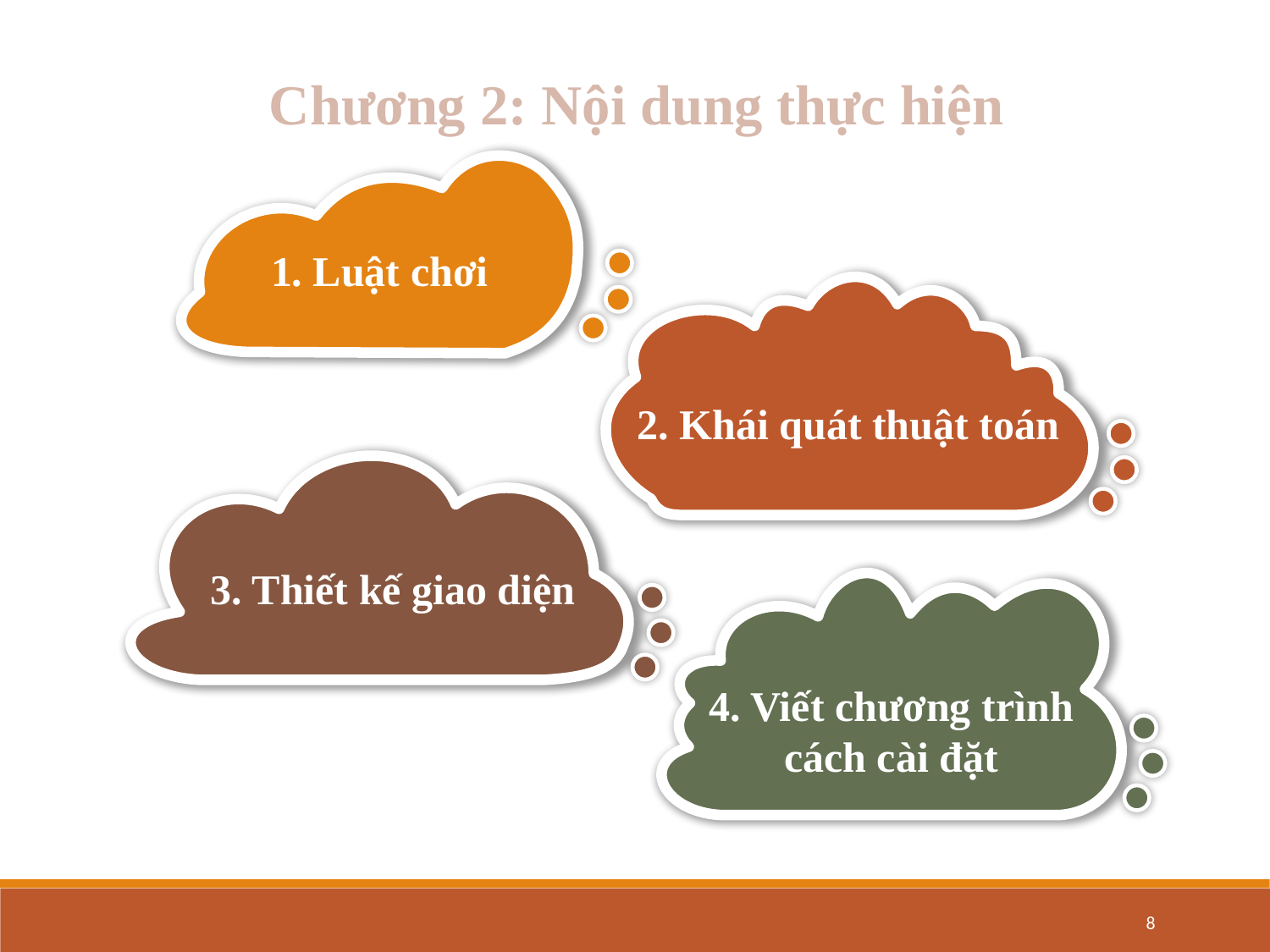

Chương 2: Nội dung thực hiện

1. Luật chơi

2. Khái quát thuật toán

3. Thiết kế giao diện

4. Viết chương trình cách cài đặt

8